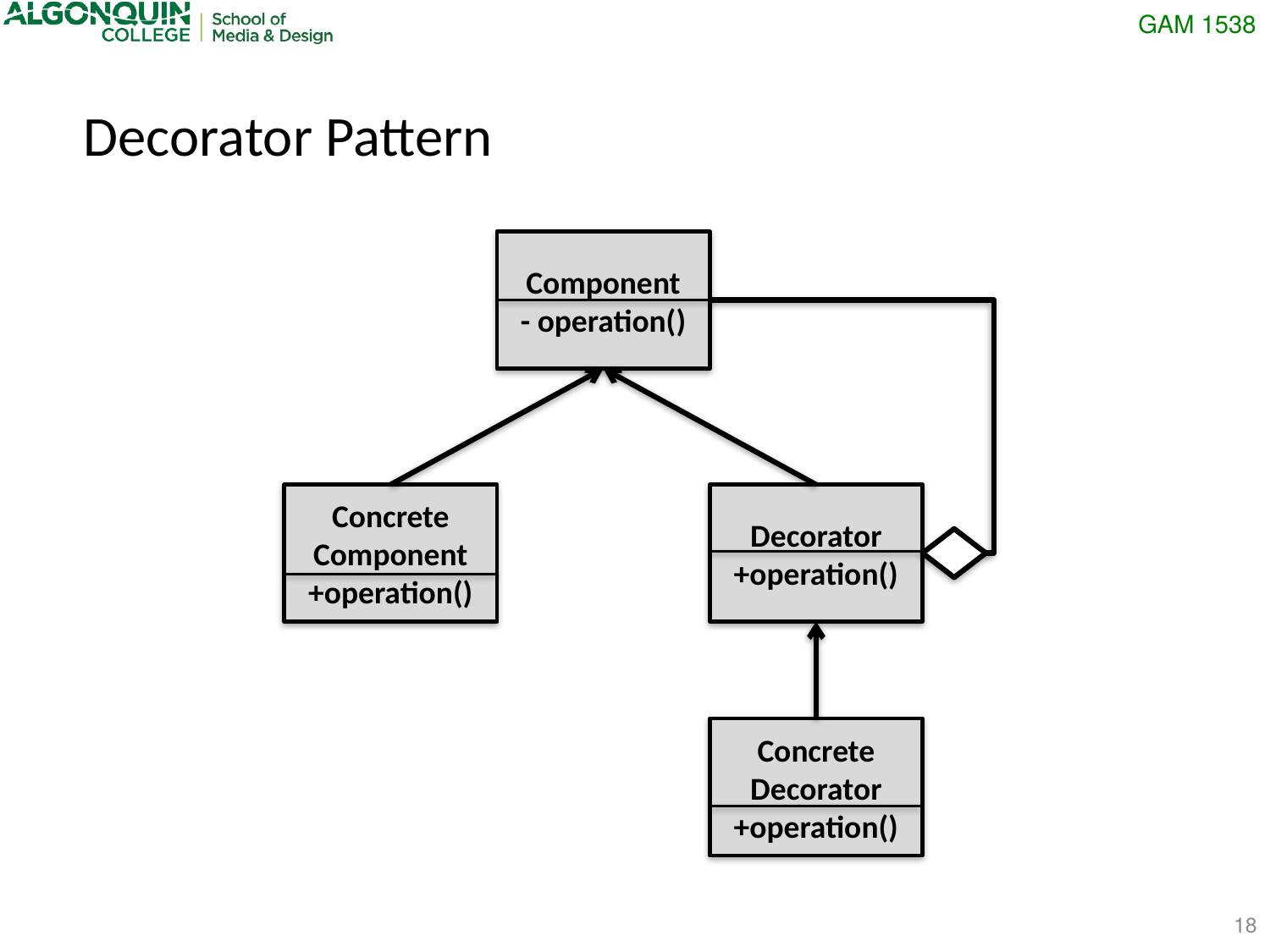

Decorator Pattern
Component
- operation()
Concrete
Component
+operation()
Decorator
+operation()

Concrete
Decorator
+operation()
18